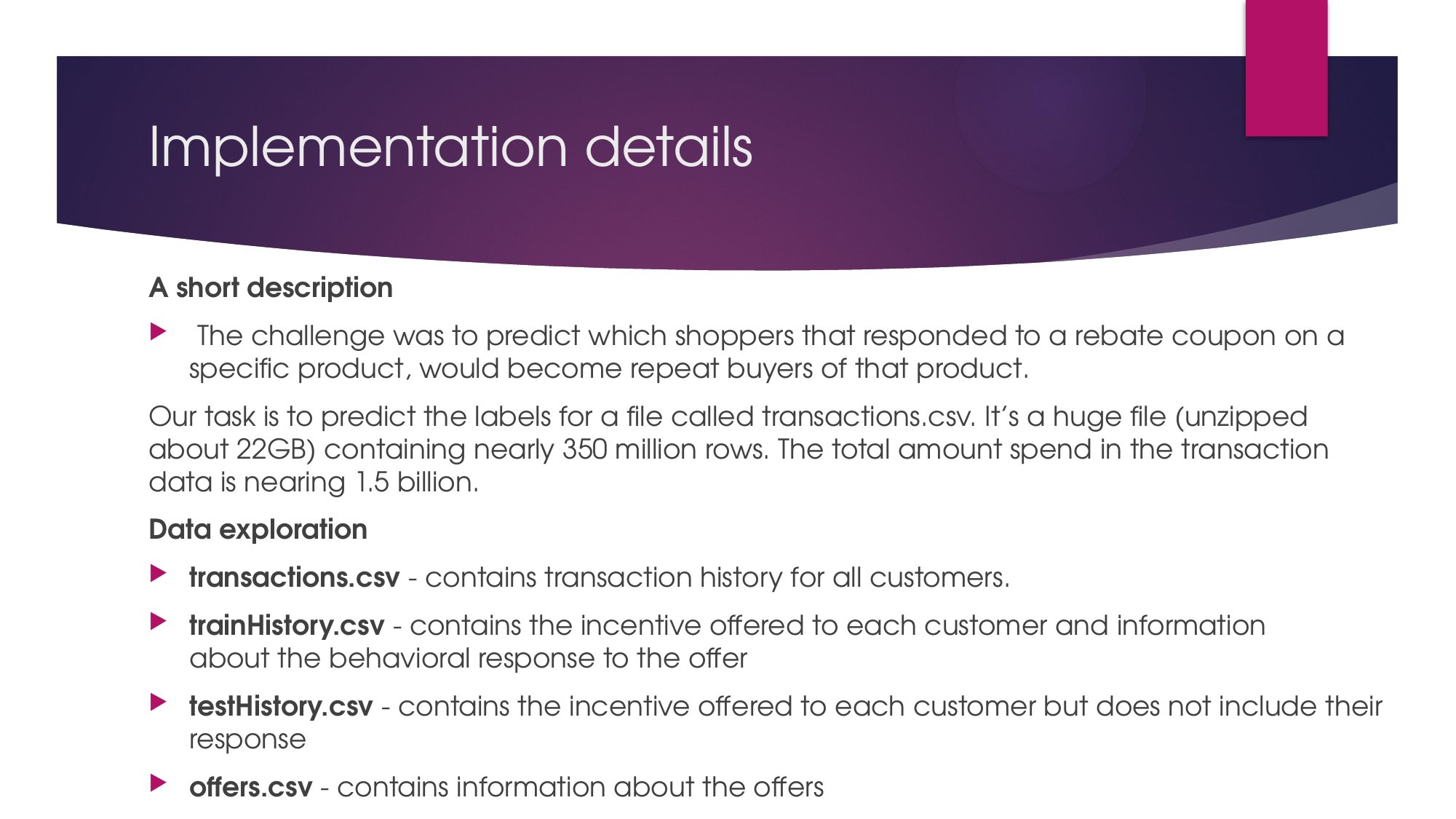

# Implementation details
A short description
 The challenge was to predict which shoppers that responded to a rebate coupon on a specific product, would become repeat buyers of that product.
Our task is to predict the labels for a file called transactions.csv. It’s a huge file (unzipped about 22GB) containing nearly 350 million rows. The total amount spend in the transaction data is nearing 1.5 billion.
Data exploration
transactions.csv - contains transaction history for all customers.
trainHistory.csv - contains the incentive offered to each customer and information about the behavioral response to the offer
testHistory.csv - contains the incentive offered to each customer but does not include their response
offers.csv - contains information about the offers